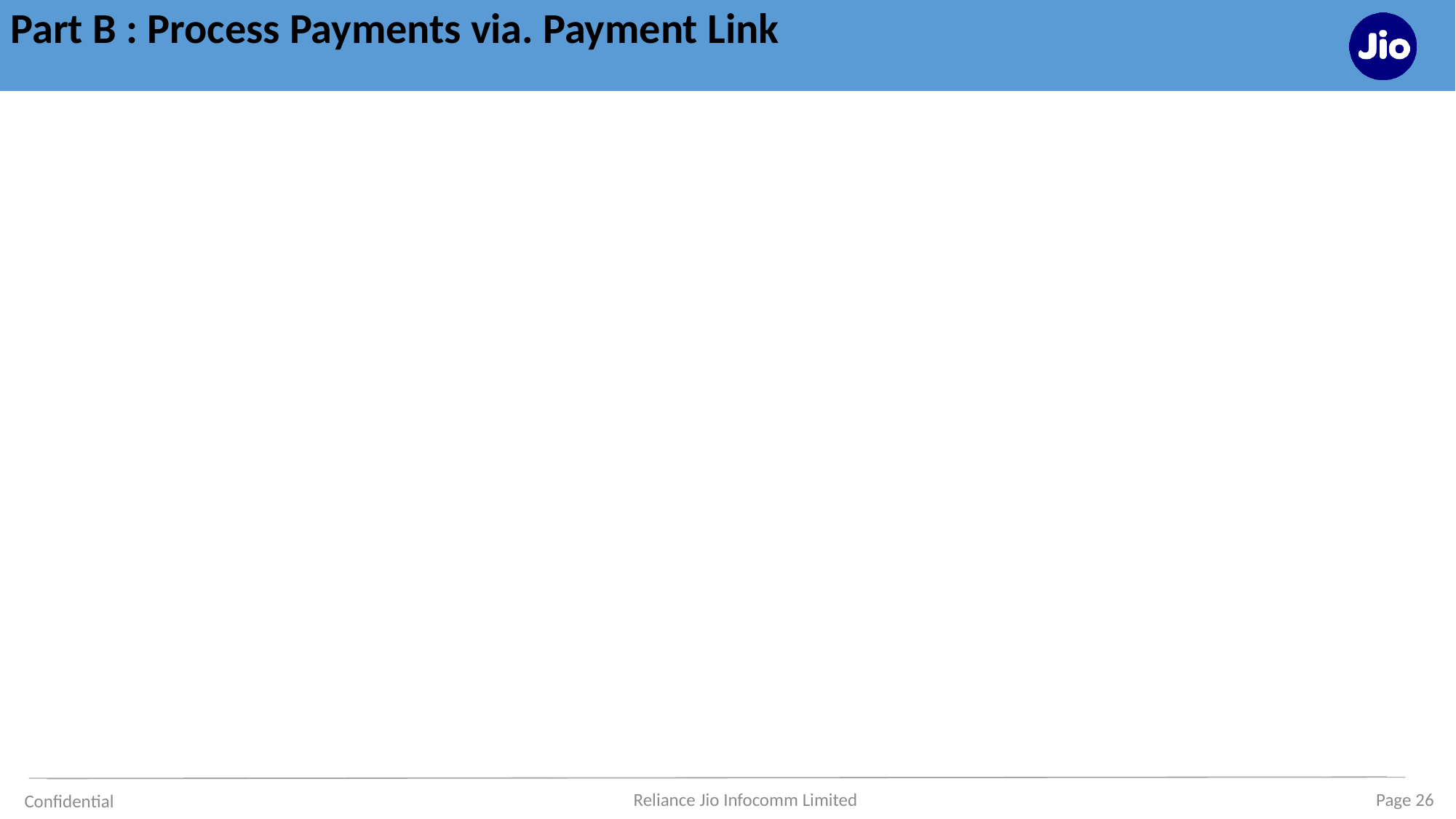

# Part B : Process Payments via. Payment Link